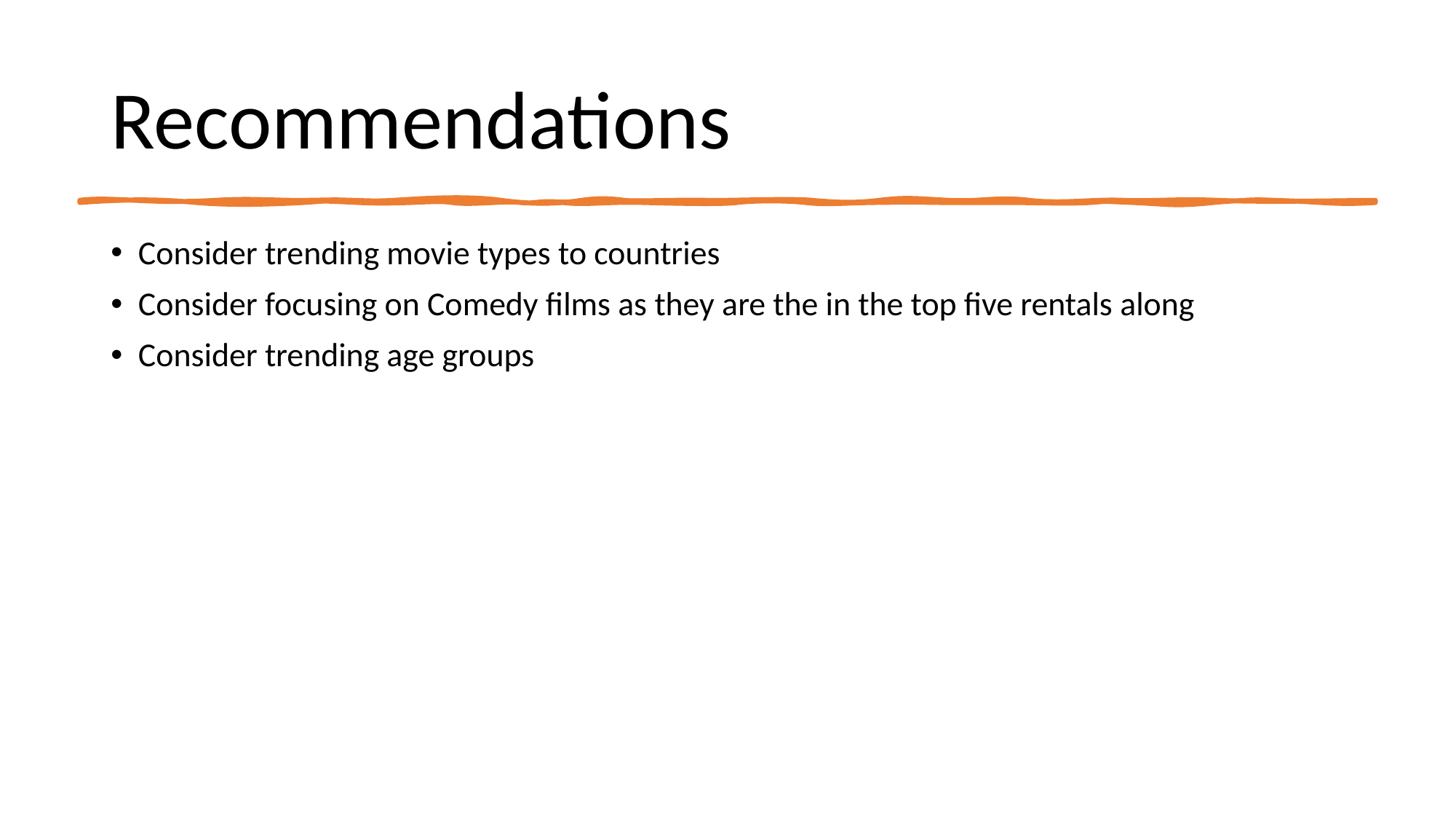

# Recommendations

Consider trending movie types to countries
Consider focusing on Comedy films as they are the in the top five rentals along
Consider trending age groups